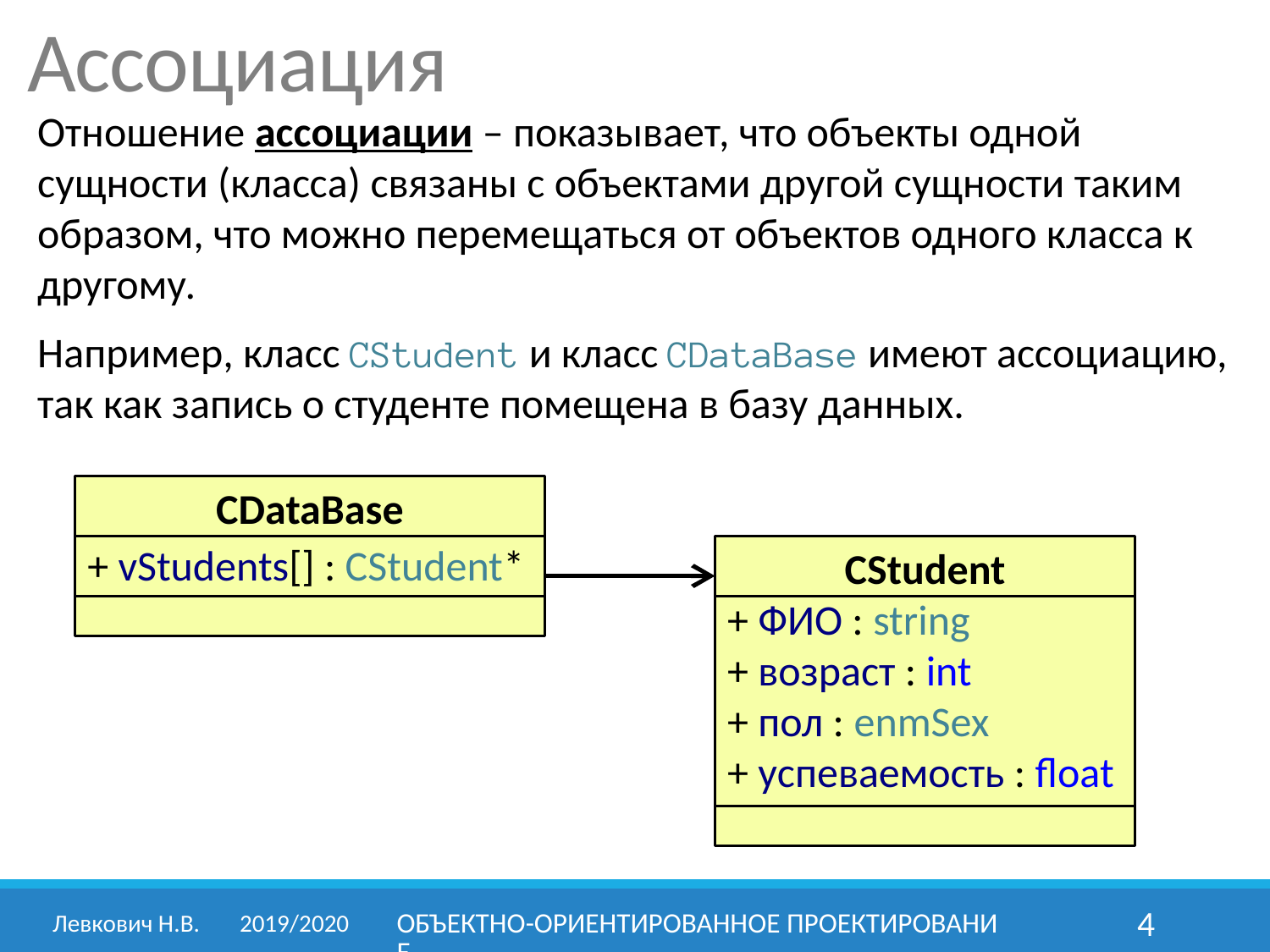

# Ассоциация
Отношение ассоциации – показывает, что объекты одной сущности (класса) связаны с объектами другой сущности таким образом, что можно перемещаться от объектов одного класса к другому.
Например, класс CStudent и класс CDataBase имеют ассоциацию, так как запись о студенте помещена в базу данных.
CDataBase
+ vStudents[] : CStudent*

CStudent
+ ФИО : string
+ возраст : int
+ пол : enmSex
+ успеваемость : float

Левкович Н.В.	2019/2020
Объектно-ориентированное проектирование
4